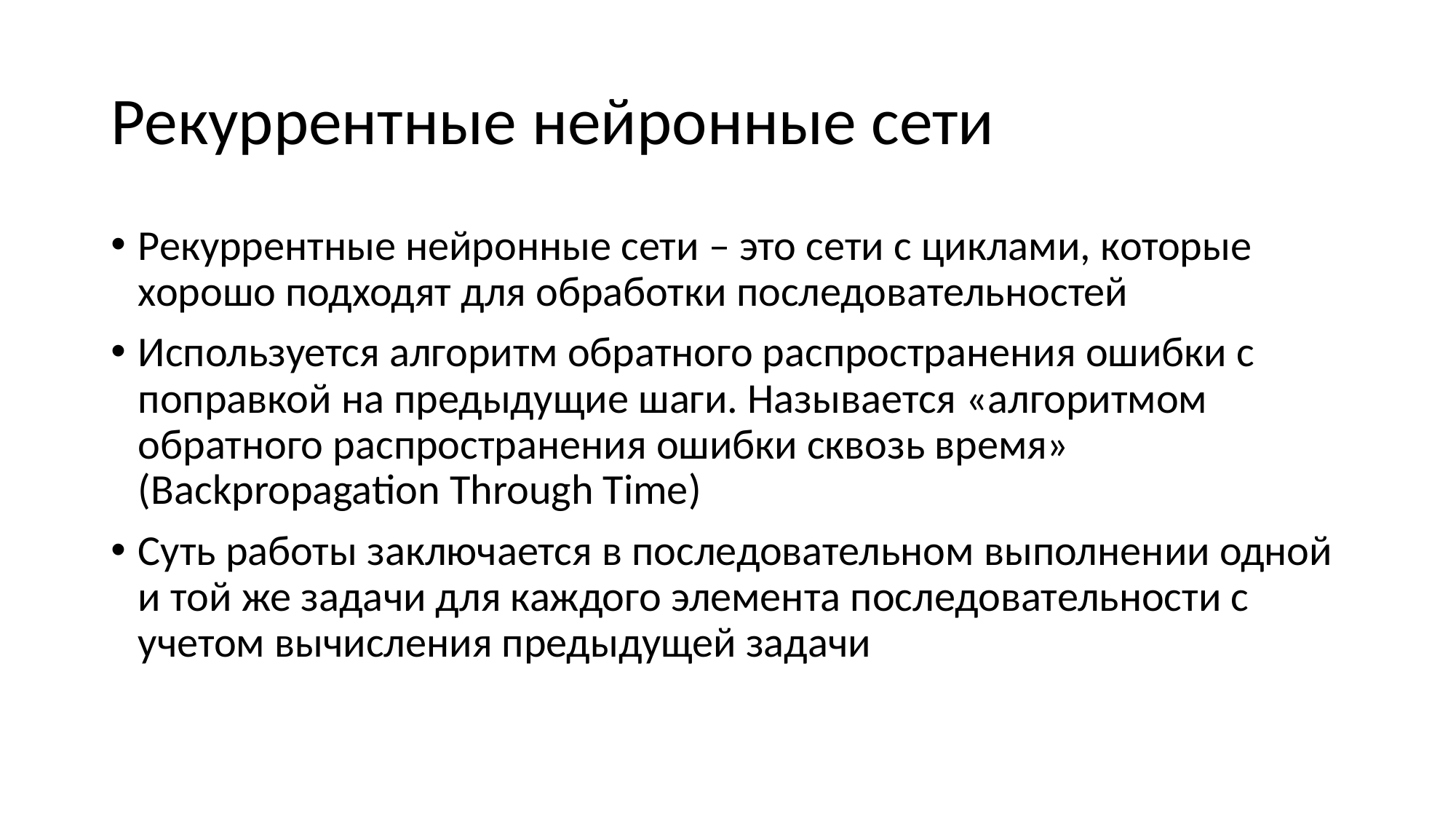

# Рекуррентные нейронные сети
Рекуррентные нейронные сети – это сети с циклами, которые хорошо подходят для обработки последовательностей
Используется алгоритм обратного распространения ошибки с поправкой на предыдущие шаги. Называется «алгоритмом обратного распространения ошибки сквозь время» (Backpropagation Through Time)
Суть работы заключается в последовательном выполнении одной и той же задачи для каждого элемента последовательности с учетом вычисления предыдущей задачи